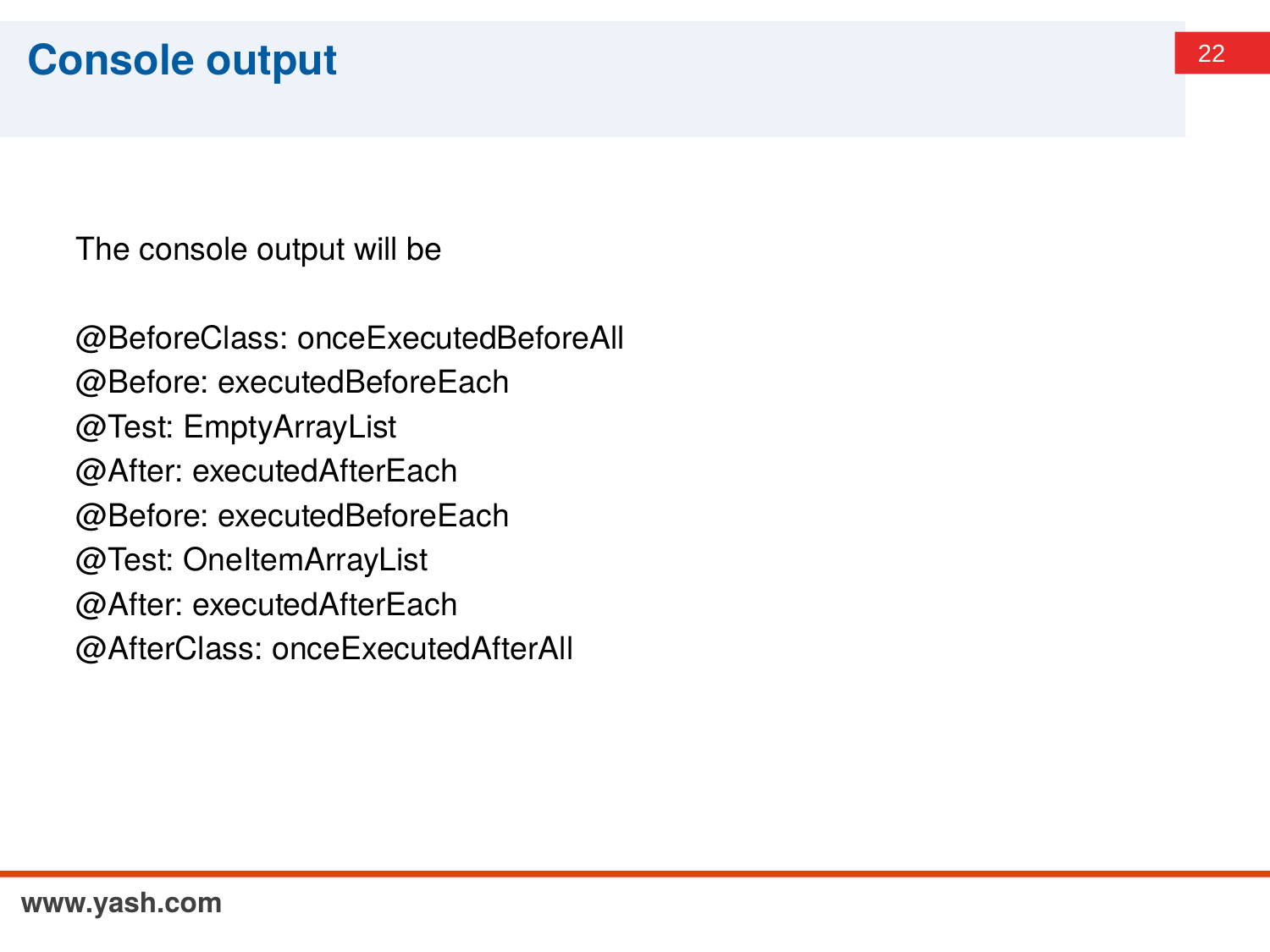

# Console output
The console output will be

@BeforeClass: onceExecutedBeforeAll
@Before: executedBeforeEach
@Test: EmptyArrayList
@After: executedAfterEach
@Before: executedBeforeEach
@Test: OneItemArrayList
@After: executedAfterEach
@AfterClass: onceExecutedAfterAll